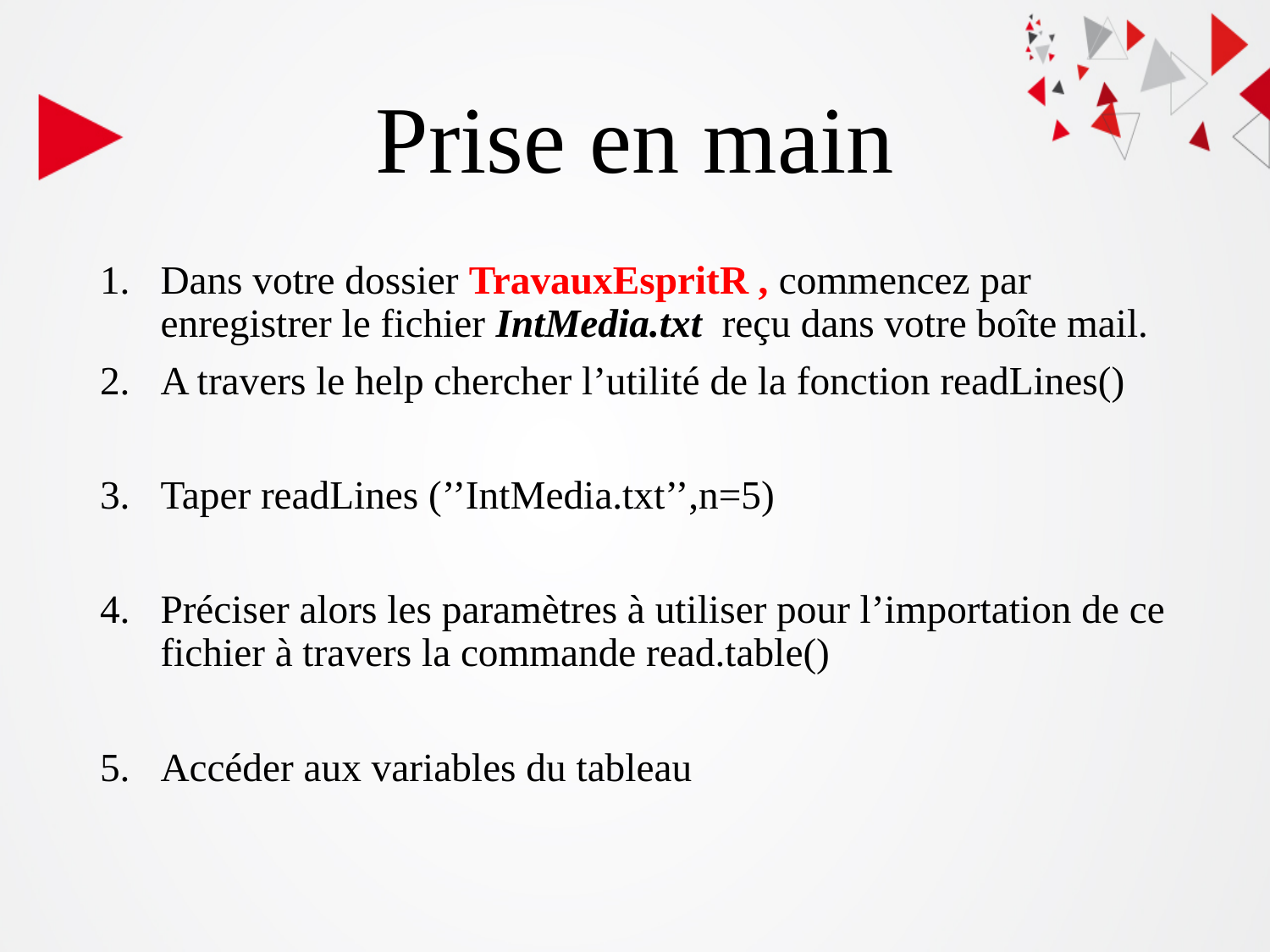

# Prise en main
Dans votre dossier TravauxEspritR , commencez par enregistrer le fichier IntMedia.txt  reçu dans votre boîte mail.
A travers le help chercher l’utilité de la fonction readLines()

Taper readLines (’’IntMedia.txt’’,n=5)

Préciser alors les paramètres à utiliser pour l’importation de ce fichier à travers la commande read.table()

Accéder aux variables du tableau